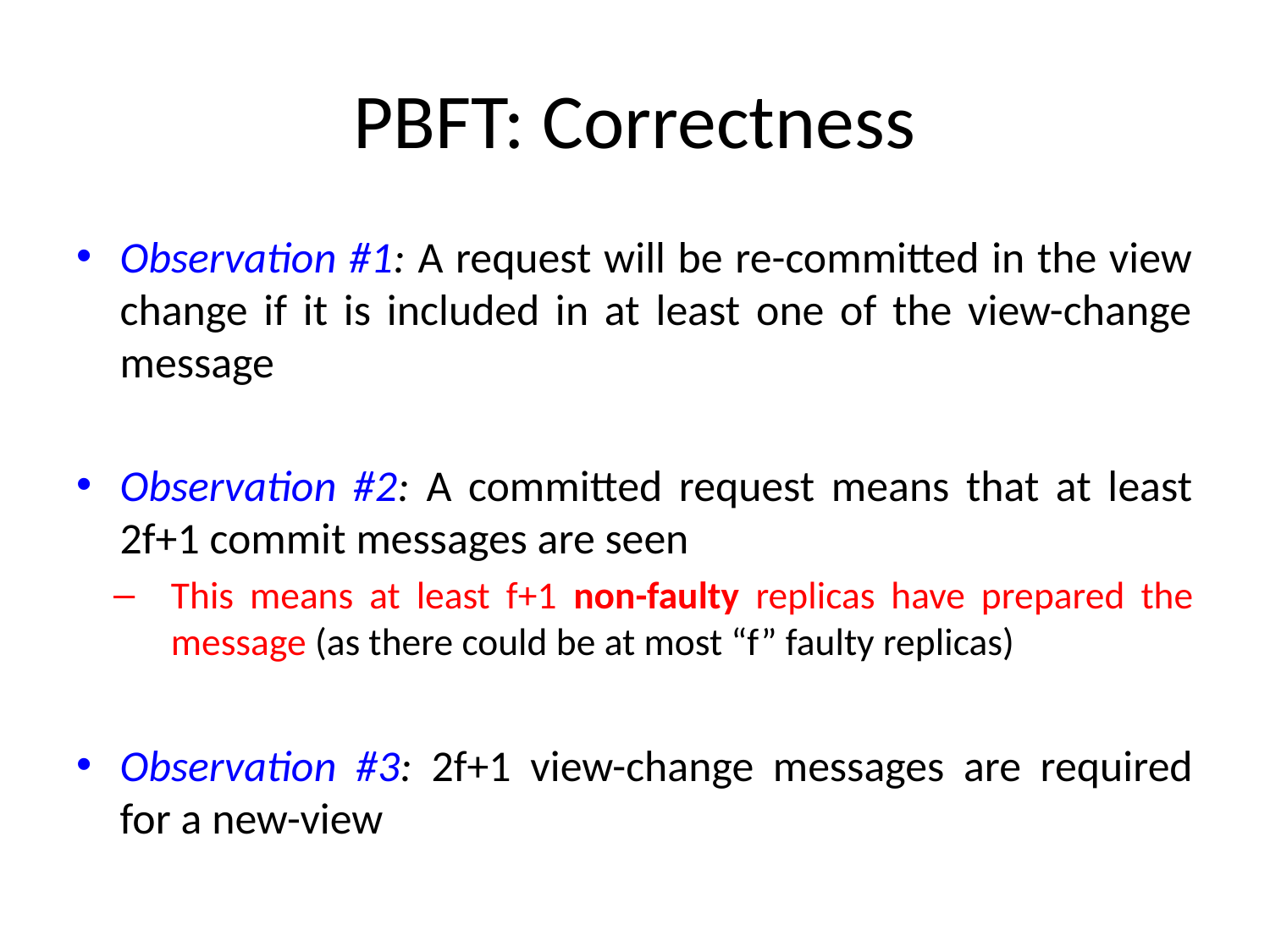

# PBFT: Correctness
Observation #1: A request will be re-committed in the view change if it is included in at least one of the view-change message

Observation #2: A committed request means that at least 2f+1 commit messages are seen
This means at least f+1 non-faulty replicas have prepared the message (as there could be at most “f” faulty replicas)

Observation #3: 2f+1 view-change messages are required for a new-view